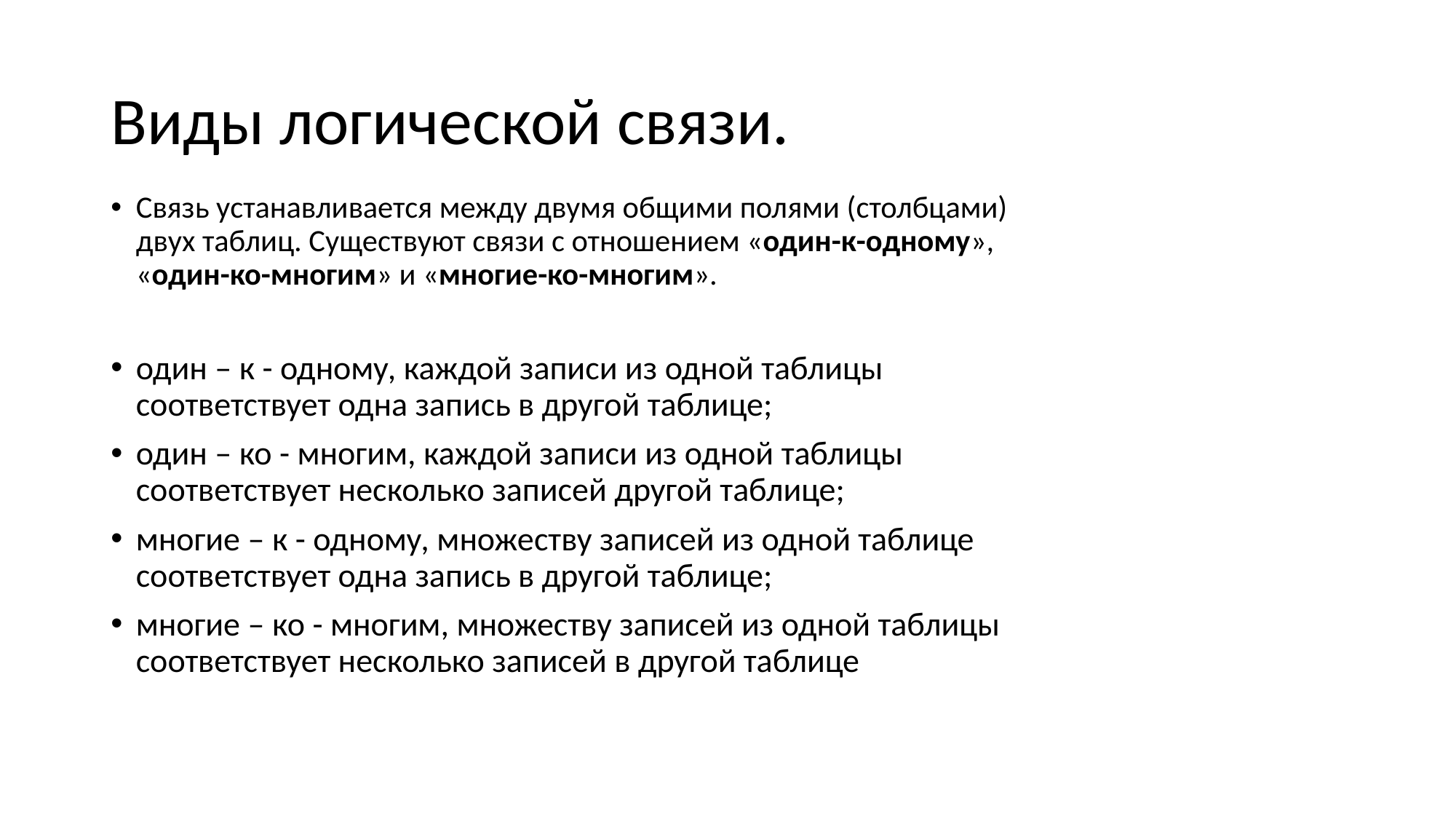

# Виды логической связи.
Связь устанавливается между двумя общими полями (столбцами)
двух таблиц. Существуют связи с отношением «один-к-одному»,
«один-ко-многим» и «многие-ко-многим».

один – к - одному, каждой записи из одной таблицы
соответствует одна запись в другой таблице;
один – ко - многим, каждой записи из одной таблицы
соответствует несколько записей другой таблице;
многие – к - одному, множеству записей из одной таблице
соответствует одна запись в другой таблице;
многие – ко - многим, множеству записей из одной таблицы
соответствует несколько записей в другой таблице